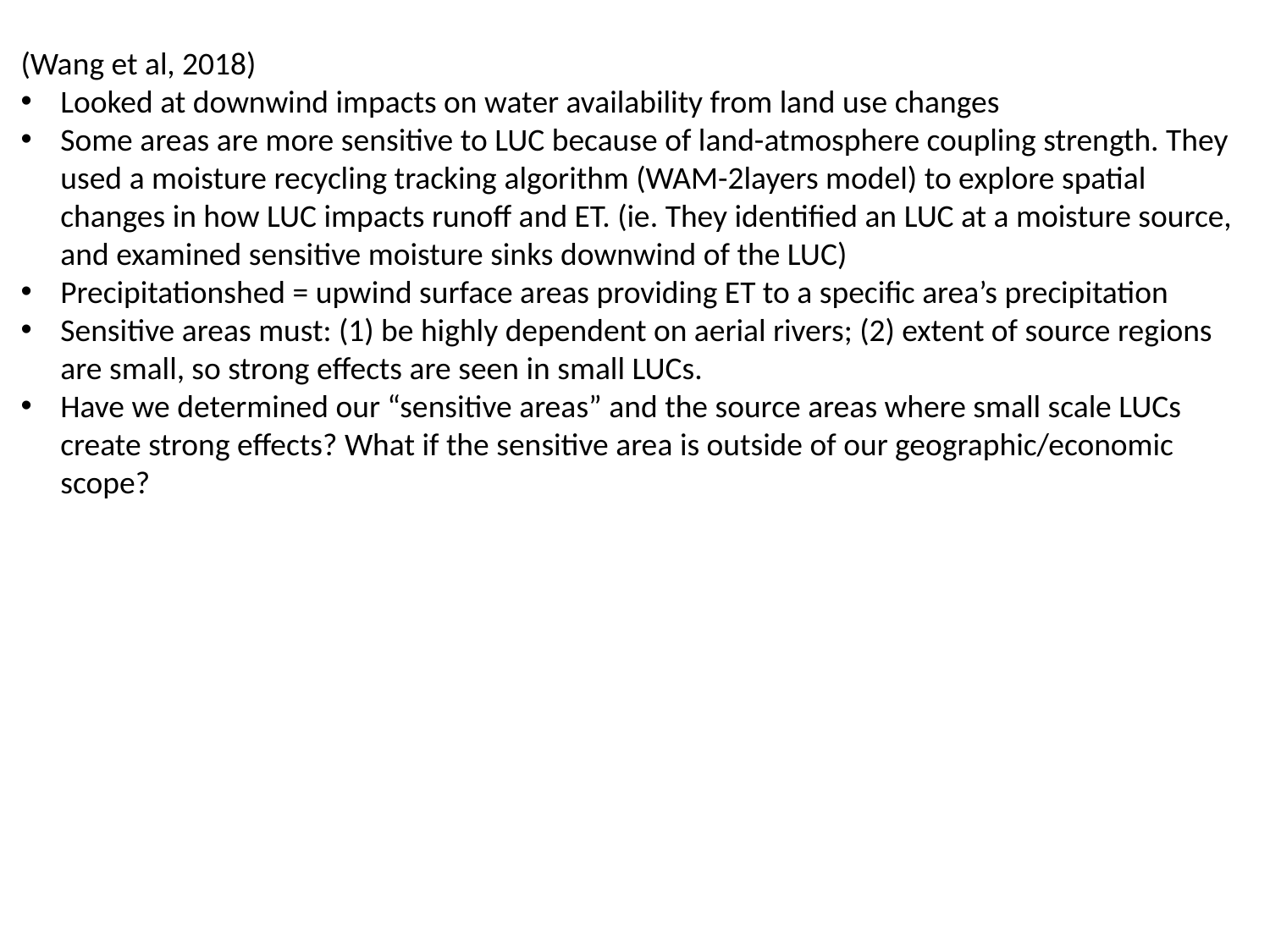

(Wang et al, 2018)
Looked at downwind impacts on water availability from land use changes
Some areas are more sensitive to LUC because of land-atmosphere coupling strength. They used a moisture recycling tracking algorithm (WAM-2layers model) to explore spatial changes in how LUC impacts runoff and ET. (ie. They identified an LUC at a moisture source, and examined sensitive moisture sinks downwind of the LUC)
Precipitationshed = upwind surface areas providing ET to a specific area’s precipitation
Sensitive areas must: (1) be highly dependent on aerial rivers; (2) extent of source regions are small, so strong effects are seen in small LUCs.
Have we determined our “sensitive areas” and the source areas where small scale LUCs create strong effects? What if the sensitive area is outside of our geographic/economic scope?